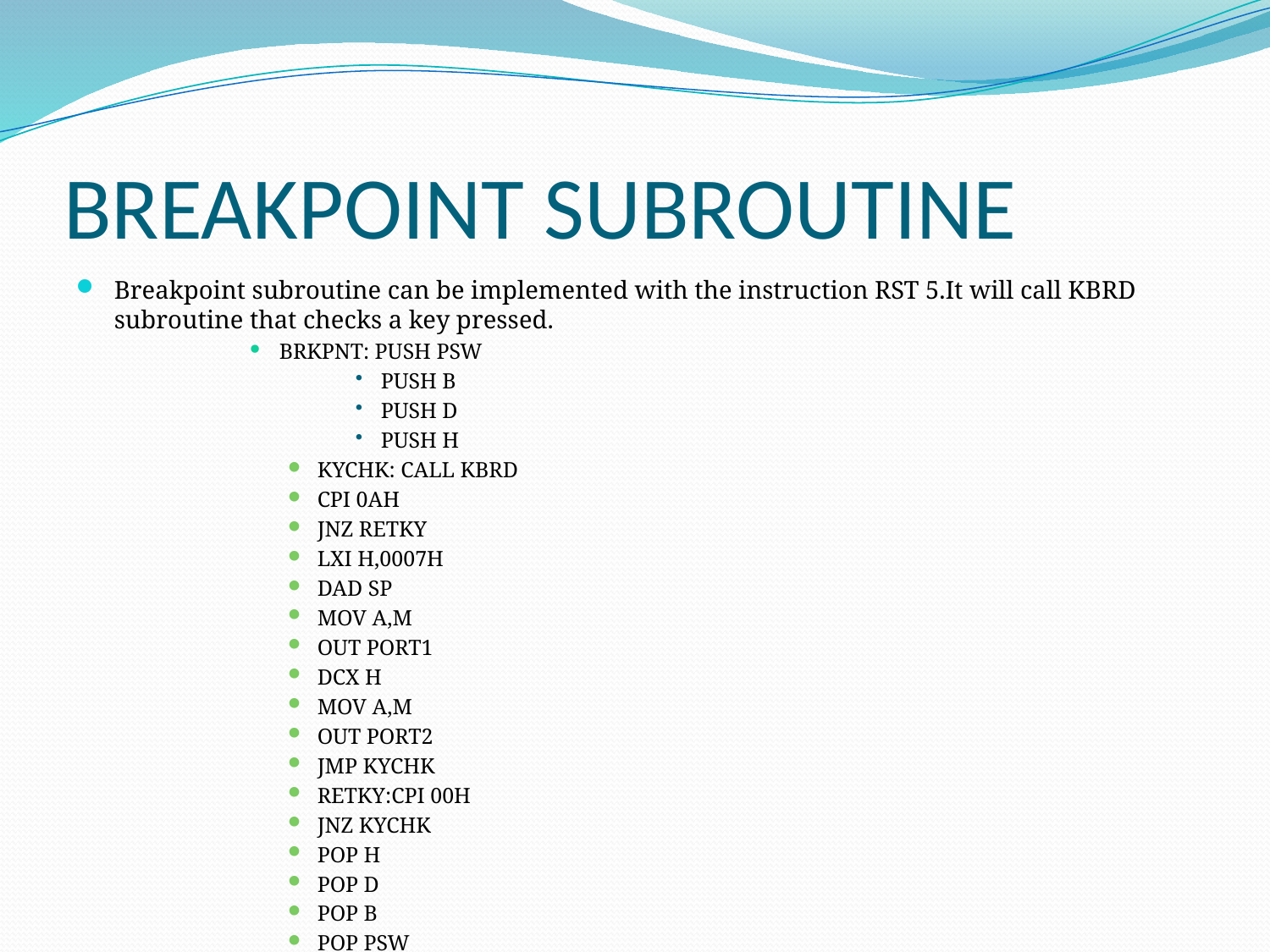

# BREAKPOINT SUBROUTINE
Breakpoint subroutine can be implemented with the instruction RST 5.It will call KBRD subroutine that checks a key pressed.
BRKPNT: PUSH PSW
PUSH B
PUSH D
PUSH H
KYCHK: CALL KBRD
CPI 0AH
JNZ RETKY
LXI H,0007H
DAD SP
MOV A,M
OUT PORT1
DCX H
MOV A,M
OUT PORT2
JMP KYCHK
RETKY:CPI 00H
JNZ KYCHK
POP H
POP D
POP B
POP PSW
RET